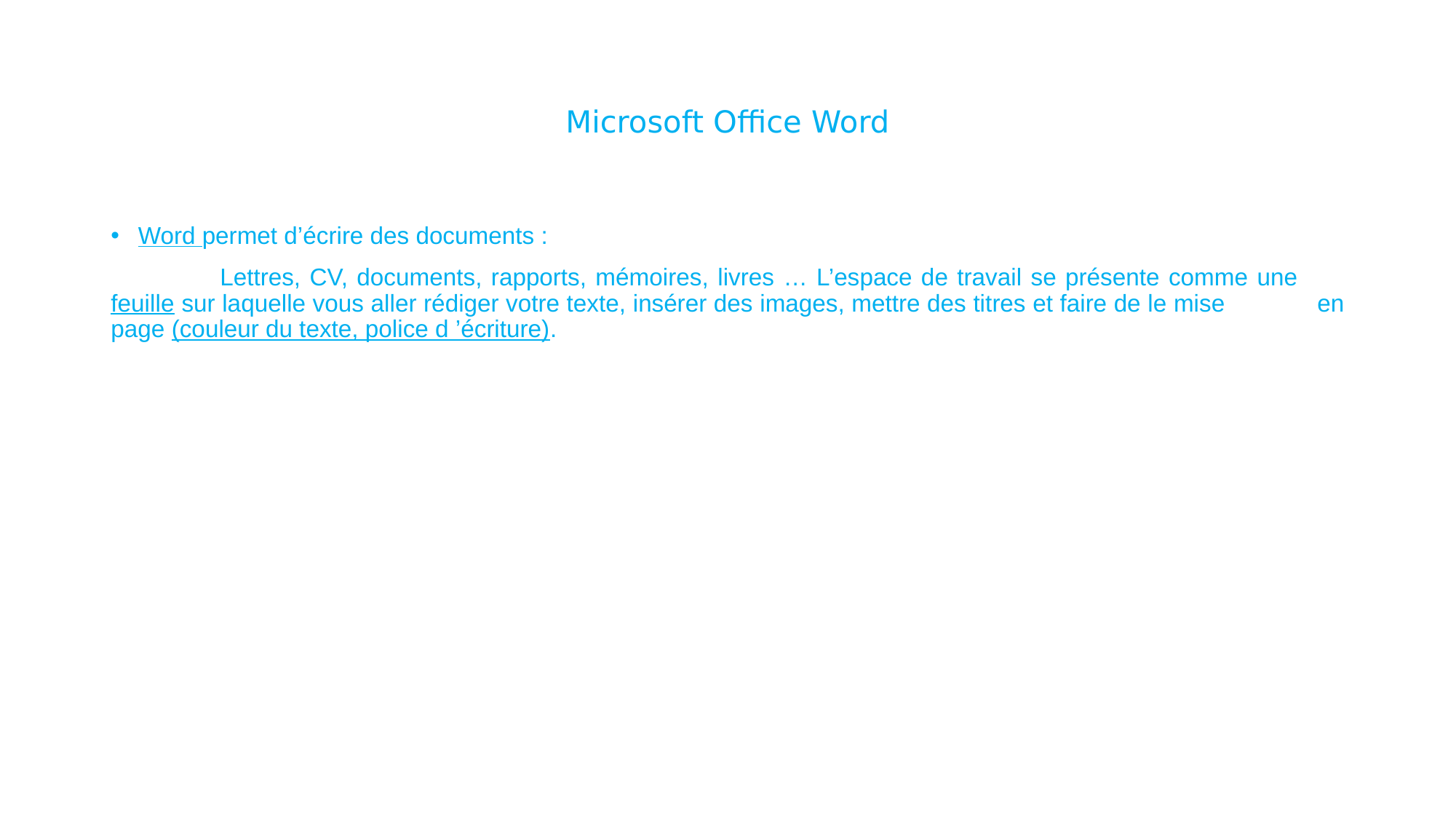

# Microsoft Office Word
Word permet d’écrire des documents :
	Lettres, CV, documents, rapports, mémoires, livres … L’espace de travail se présente comme une 	feuille sur laquelle vous aller rédiger votre texte, insérer des images, mettre des titres et faire de le mise 	en page (couleur du texte, police d ’écriture).